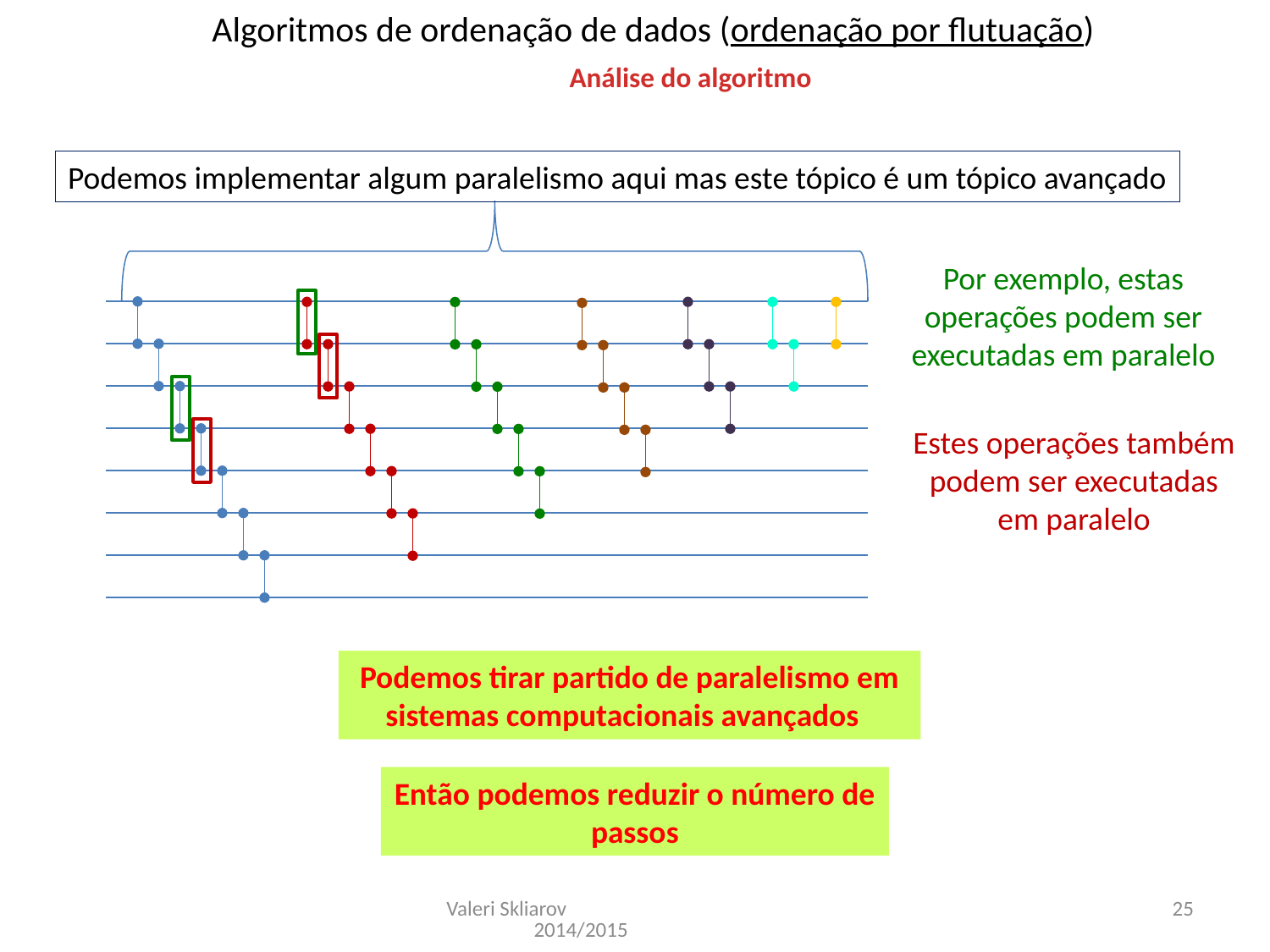

Algoritmos de ordenação de dados (ordenação por flutuação)
Análise do algoritmo

Podemos implementar algum paralelismo aqui mas este tópico é um tópico avançado
Por exemplo, estas operações podem ser executadas em paralelo

Estes operações também podem ser executadas em paralelo
Podemos tirar partido de paralelismo em sistemas computacionais avançados
Então podemos reduzir o número de passos
Valeri Skliarov                                                                      2014/2015
25